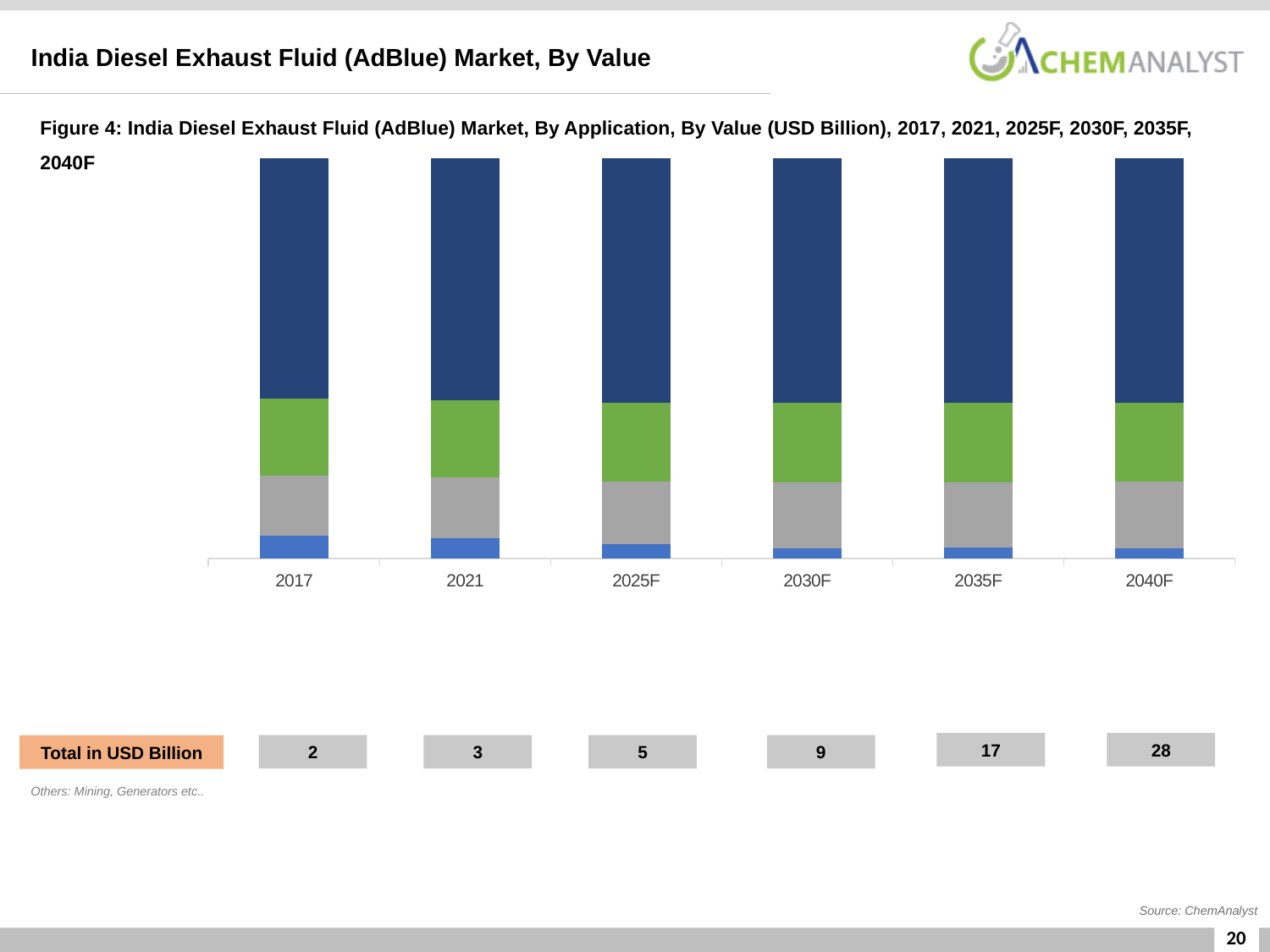

India Diesel Exhaust Fluid (AdBlue) Market, By Value
Figure 4: India Diesel Exhaust Fluid (AdBlue) Market, By Application, By Value (USD Billion), 2017, 2021, 2025F, 2030F, 2035F, 2040F

### Chart

| Category | Others | Agriculture | Construction | Automotive |
|---|---|---|---|---|
| 2017 | 0.14392857844444454 | 0.37094994444444446 | 0.47135372940740744 | 1.4867673773333334 |
| 2021 | 0.14883595775999978 | 0.45215235072 | 0.5763308544 | 1.79345843712 |
| 2025F | 0.19504143750000053 | 0.8592811500000003 | 1.0867379250000002 | 3.3530644875000006 |
| 2030F | 0.24660718801791034 | 1.5471553620895524 | 1.8565864345074627 | 5.72635017956418 |
| 2035F | 0.44823982918309757 | 2.7546679054647893 | 3.2948972518309865 | 10.227561774084508 |
| 2040F | 0.7320908144219168 | 4.54391704740822 | 5.410866696065755 | 16.835336510597266 |
17
28
2
3
5
9
Total in USD Billion
Others: Mining, Generators etc..
Source: ChemAnalyst